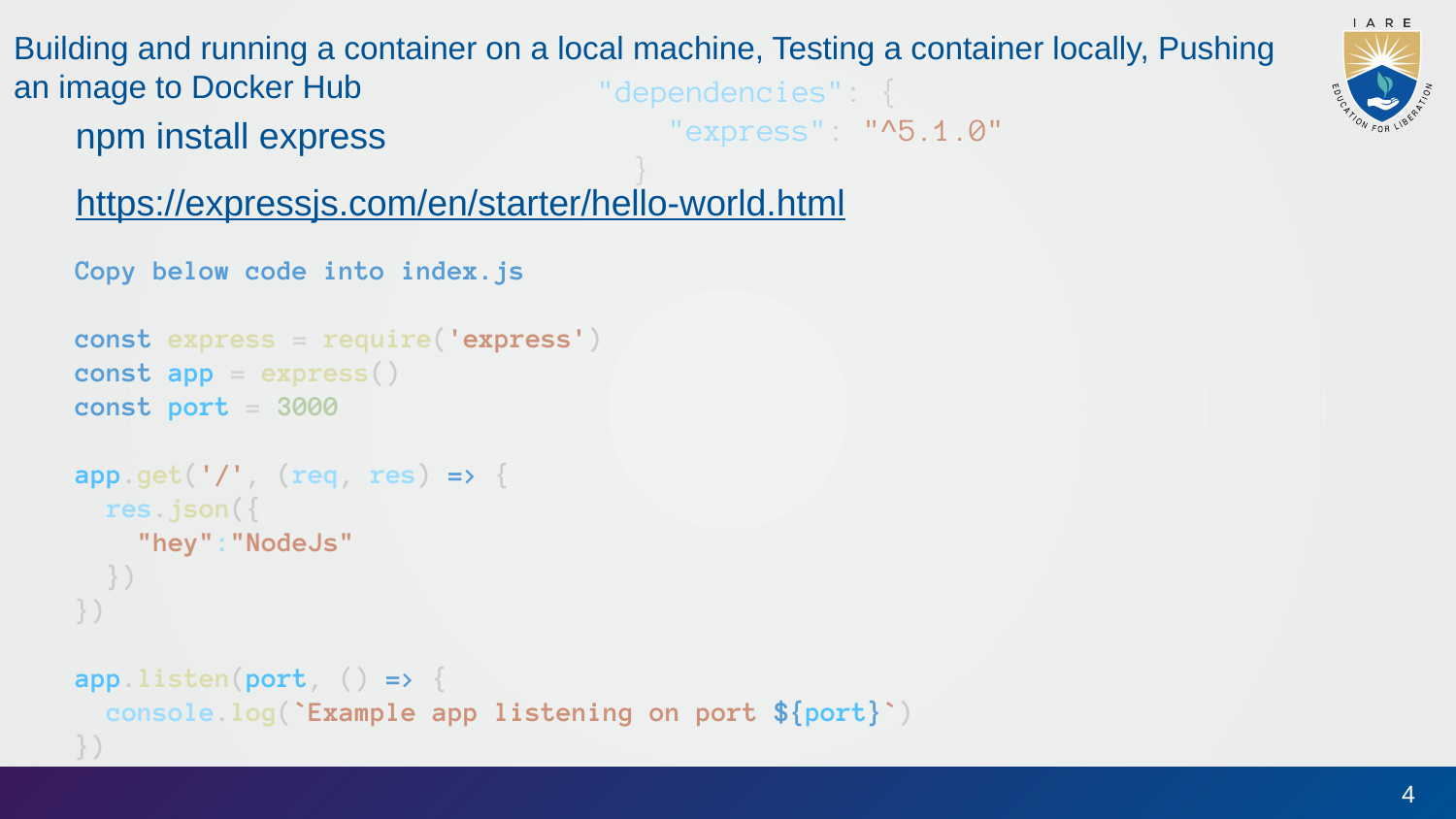

Building and running a container on a local machine, Testing a container locally, Pushing an image to Docker Hub
"dependencies": {
    "express": "^5.1.0"
  }
npm install express
https://expressjs.com/en/starter/hello-world.html
Copy below code into index.js

const express = require('express')
const app = express()
const port = 3000
app.get('/', (req, res) => {
  res.json({
    "hey":"NodeJs"
  })
})
app.listen(port, () => {
  console.log(`Example app listening on port ${port}`)
})
4